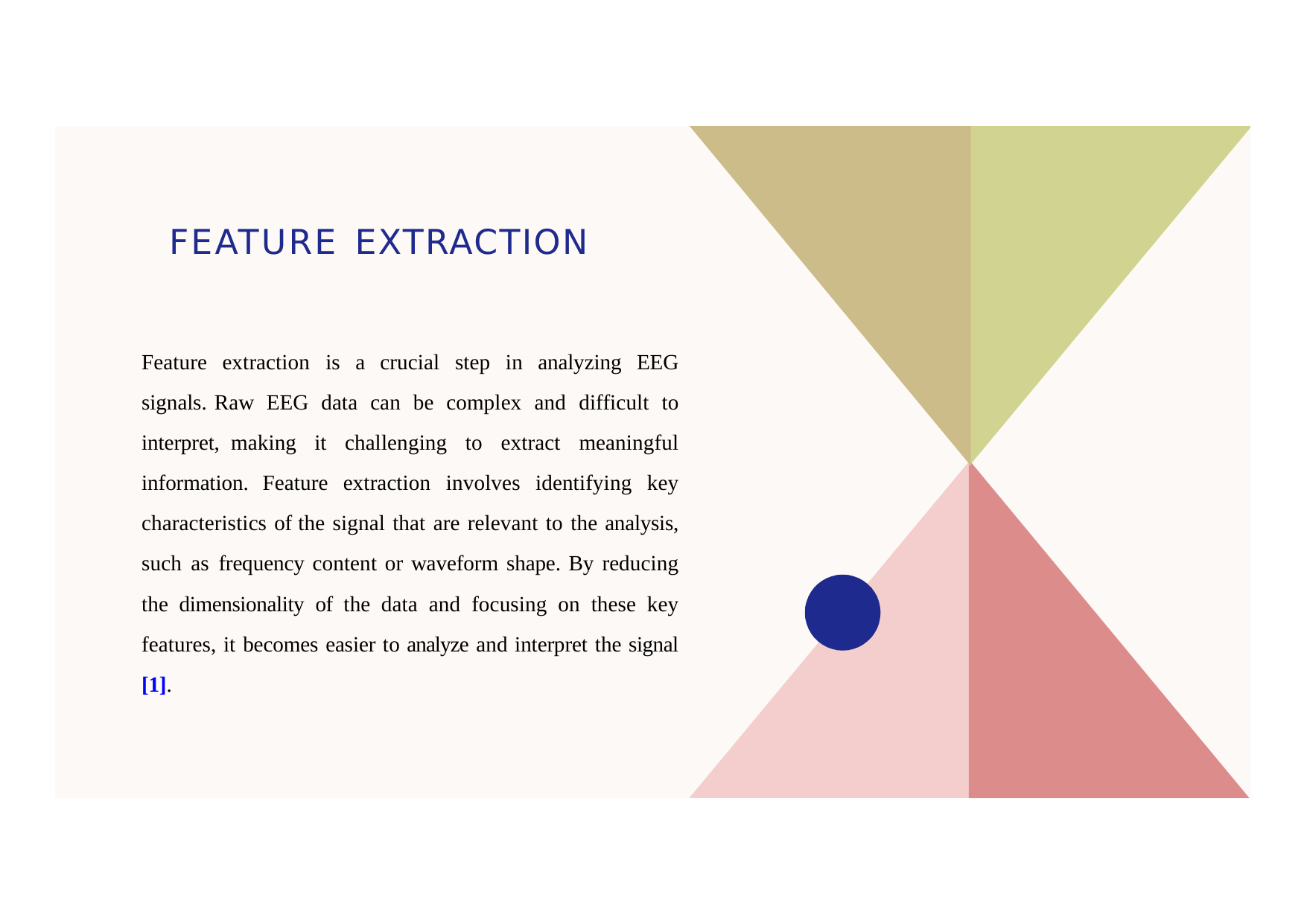

# FEATURE EXTRACTION
Feature extraction is a crucial step in analyzing EEG signals. Raw EEG data can be complex and difficult to interpret, making it challenging to extract meaningful information. Feature extraction involves identifying key characteristics of the signal that are relevant to the analysis, such as frequency content or waveform shape. By reducing the dimensionality of the data and focusing on these key features, it becomes easier to analyze and interpret the signal [1].